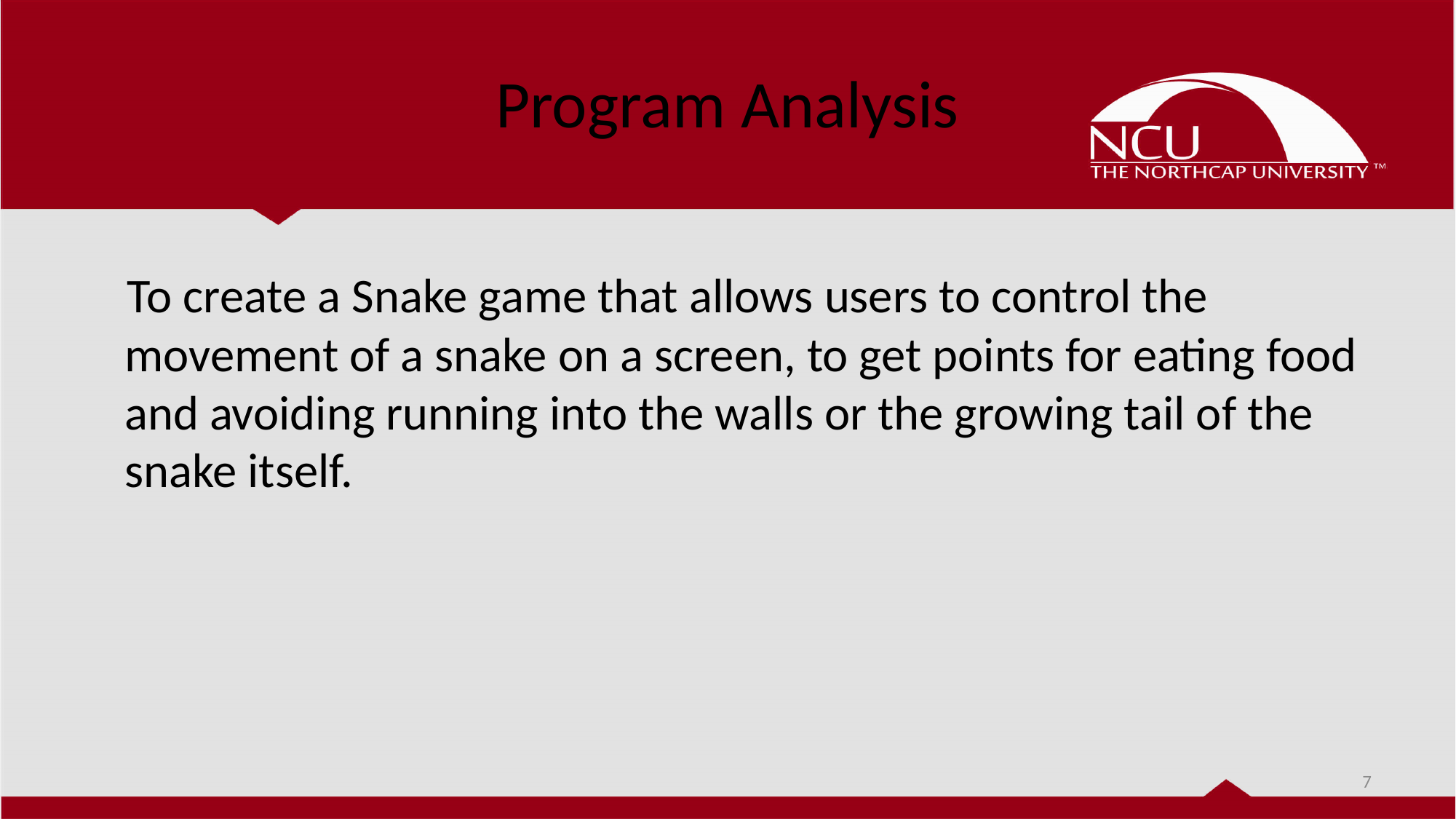

# Program Analysis

    To create a Snake game that allows users to control the movement of a snake on a screen, to get points for eating food and avoiding running into the walls or the growing tail of the snake itself.
7